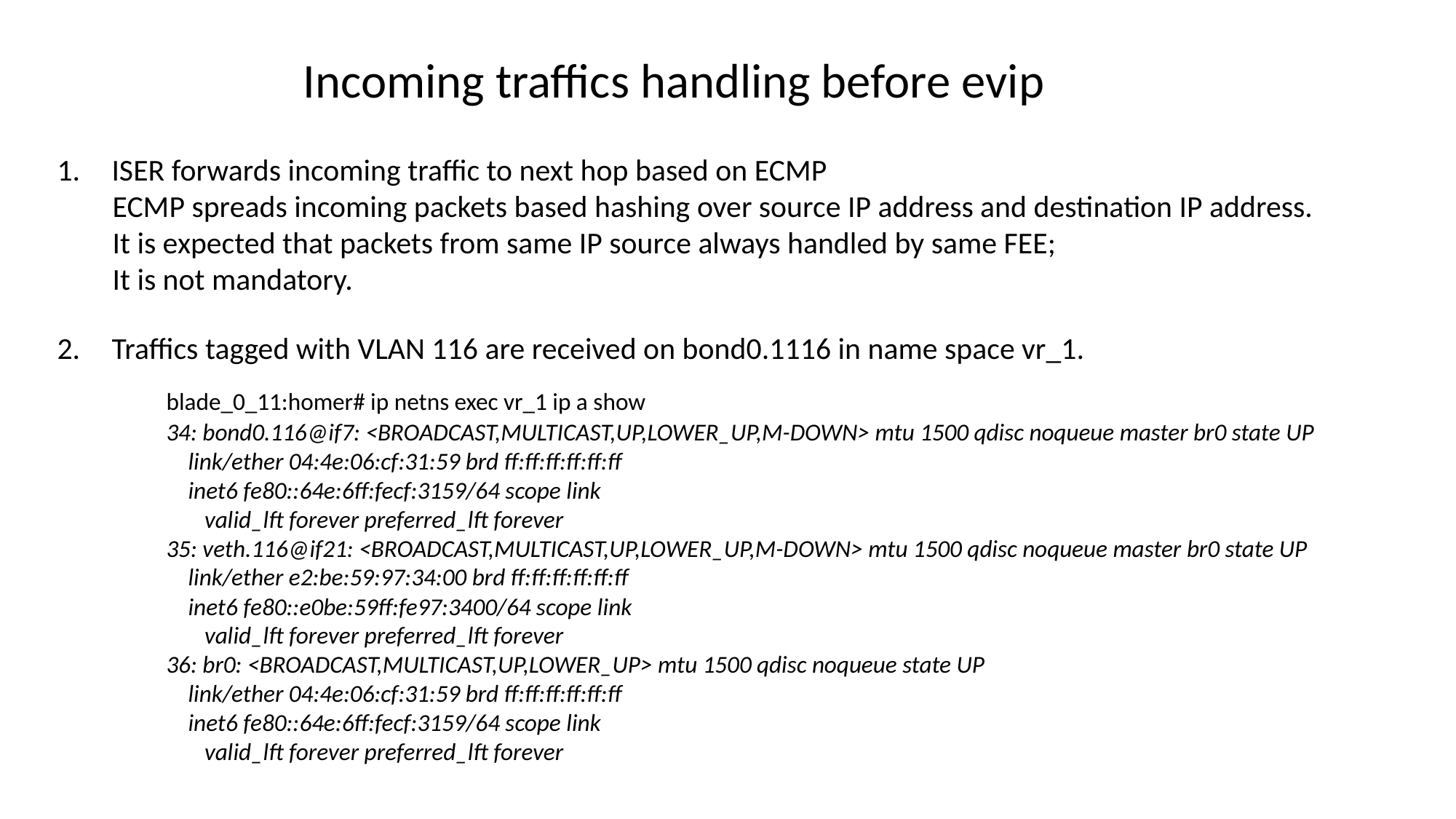

# Incoming traffics handling before evip
ISER forwards incoming traffic to next hop based on ECMP
        ECMP spreads incoming packets based hashing over source IP address and destination IP address.
        It is expected that packets from same IP source always handled by same FEE;
        It is not mandatory.

Traffics tagged with VLAN 116 are received on bond0.1116 in name space vr_1.

	blade_0_11:homer# ip netns exec vr_1 ip a show
34: bond0.116@if7: <BROADCAST,MULTICAST,UP,LOWER_UP,M-DOWN> mtu 1500 qdisc noqueue master br0 state UP
    link/ether 04:4e:06:cf:31:59 brd ff:ff:ff:ff:ff:ff
    inet6 fe80::64e:6ff:fecf:3159/64 scope link
       valid_lft forever preferred_lft forever
35: veth.116@if21: <BROADCAST,MULTICAST,UP,LOWER_UP,M-DOWN> mtu 1500 qdisc noqueue master br0 state UP
    link/ether e2:be:59:97:34:00 brd ff:ff:ff:ff:ff:ff
    inet6 fe80::e0be:59ff:fe97:3400/64 scope link
       valid_lft forever preferred_lft forever
36: br0: <BROADCAST,MULTICAST,UP,LOWER_UP> mtu 1500 qdisc noqueue state UP
    link/ether 04:4e:06:cf:31:59 brd ff:ff:ff:ff:ff:ff
    inet6 fe80::64e:6ff:fecf:3159/64 scope link
       valid_lft forever preferred_lft forever